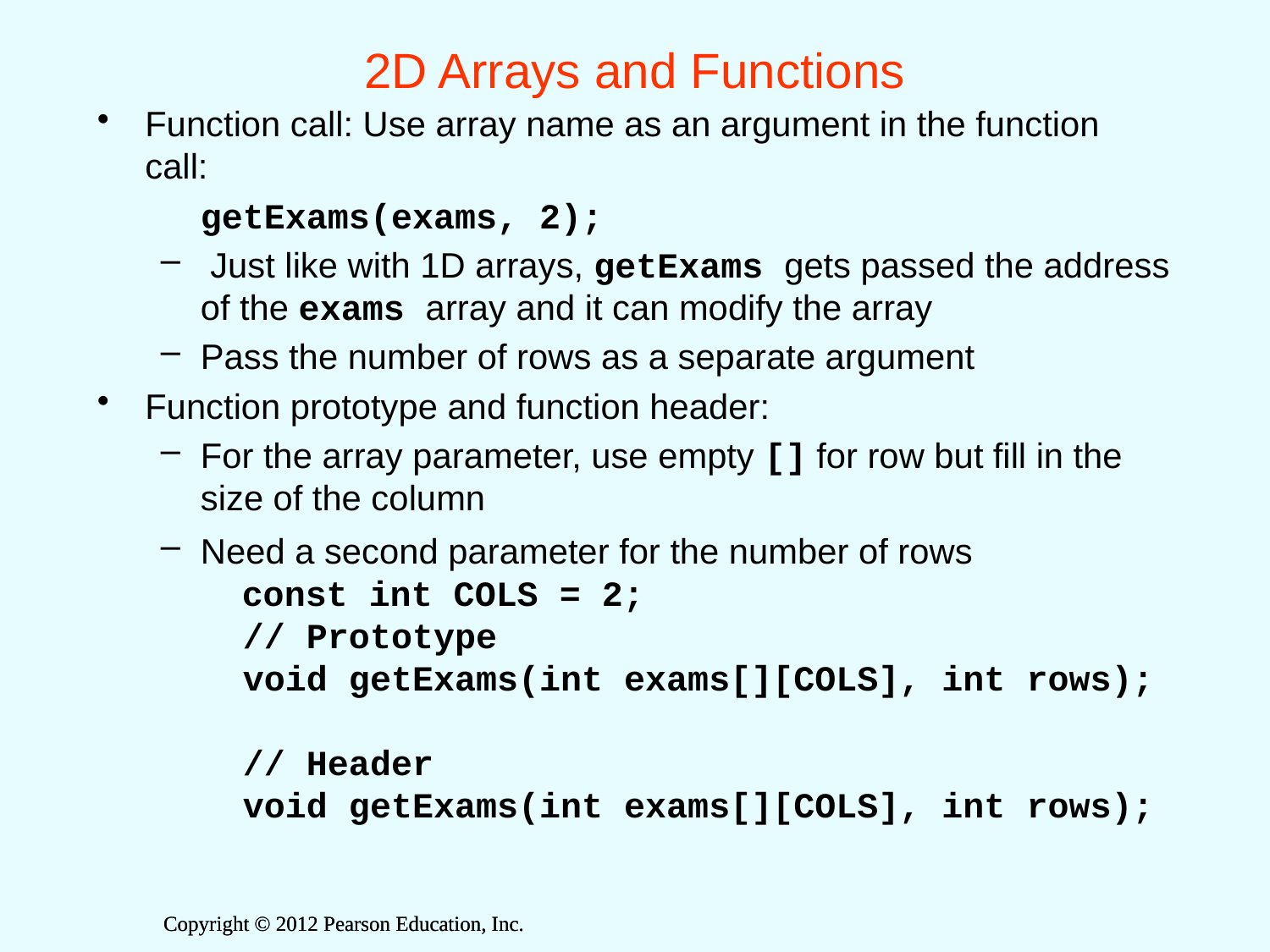

# 2D Arrays and Functions
Function call: Use array name as an argument in the function call:
	getExams(exams, 2);
 Just like with 1D arrays, getExams gets passed the address of the exams array and it can modify the array
Pass the number of rows as a separate argument
Function prototype and function header:
For the array parameter, use empty [] for row but fill in the size of the column
Need a second parameter for the number of rows
       const int COLS = 2;
  // Prototype
  void getExams(int exams[][COLS], int rows);
  // Header
  void getExams(int exams[][COLS], int rows);